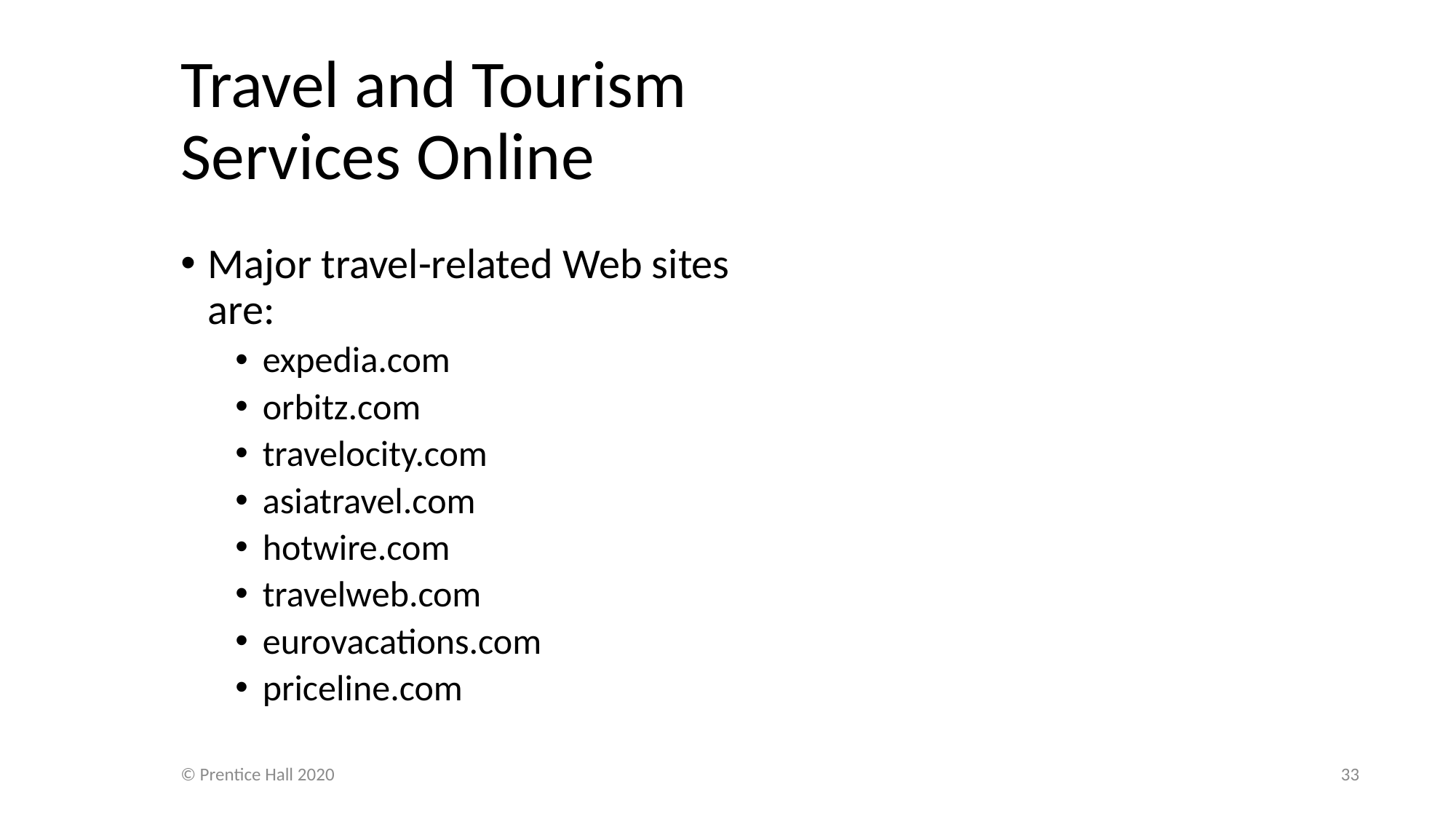

# Travel and Tourism Services Online
Major travel-related Web sites are:
expedia.com
orbitz.com
travelocity.com
asiatravel.com
hotwire.com
travelweb.com
eurovacations.com
priceline.com

© Prentice Hall 2020
33